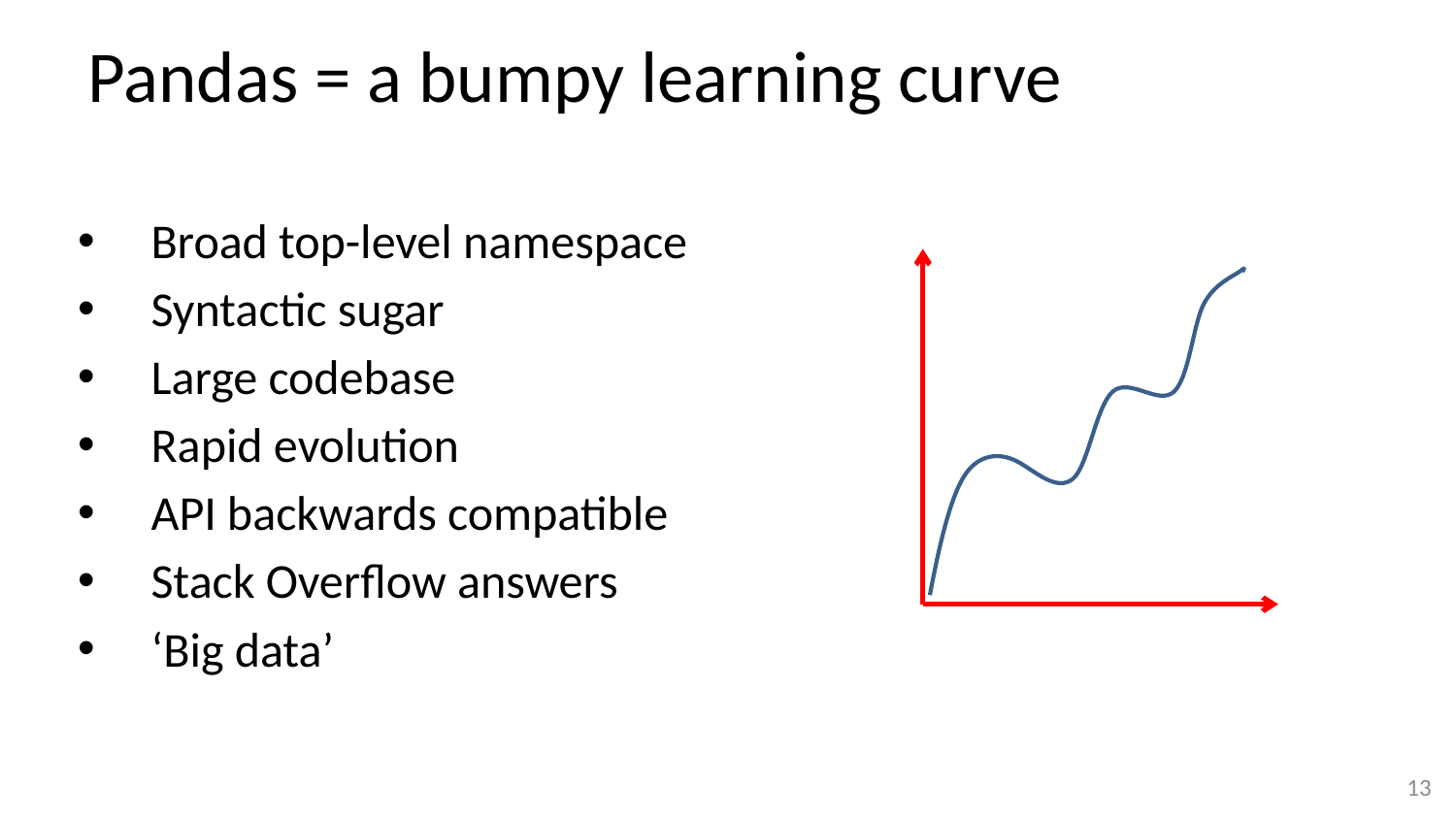

# Pandas = a bumpy learning curve
Broad top-level namespace
Syntactic sugar
Large codebase
Rapid evolution
API backwards compatible
Stack Overflow answers
‘Big data’

13